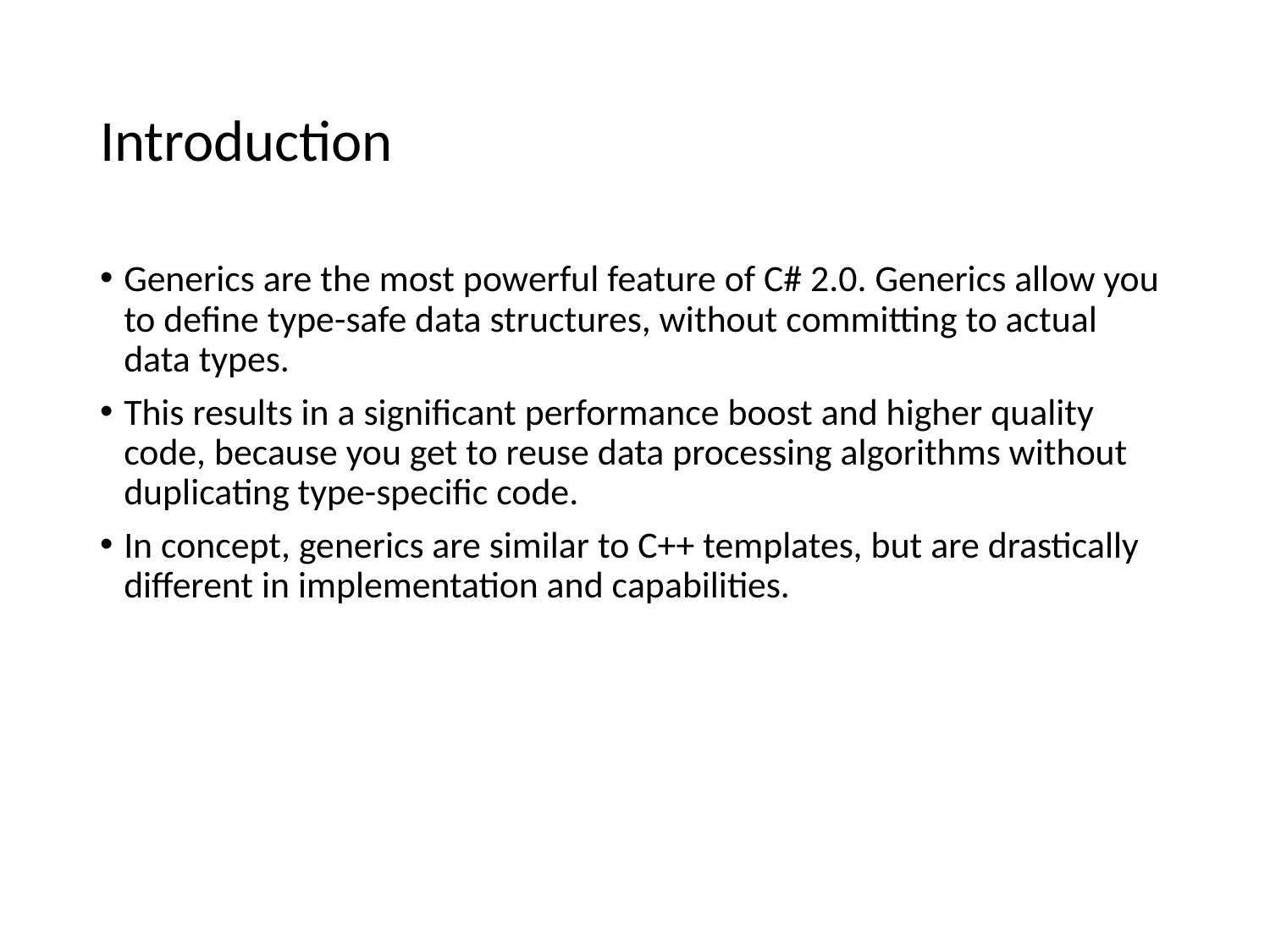

# Introduction
Generics are the most powerful feature of C# 2.0. Generics allow you to define type-safe data structures, without committing to actual data types.
This results in a significant performance boost and higher quality code, because you get to reuse data processing algorithms without duplicating type-specific code.
In concept, generics are similar to C++ templates, but are drastically different in implementation and capabilities.